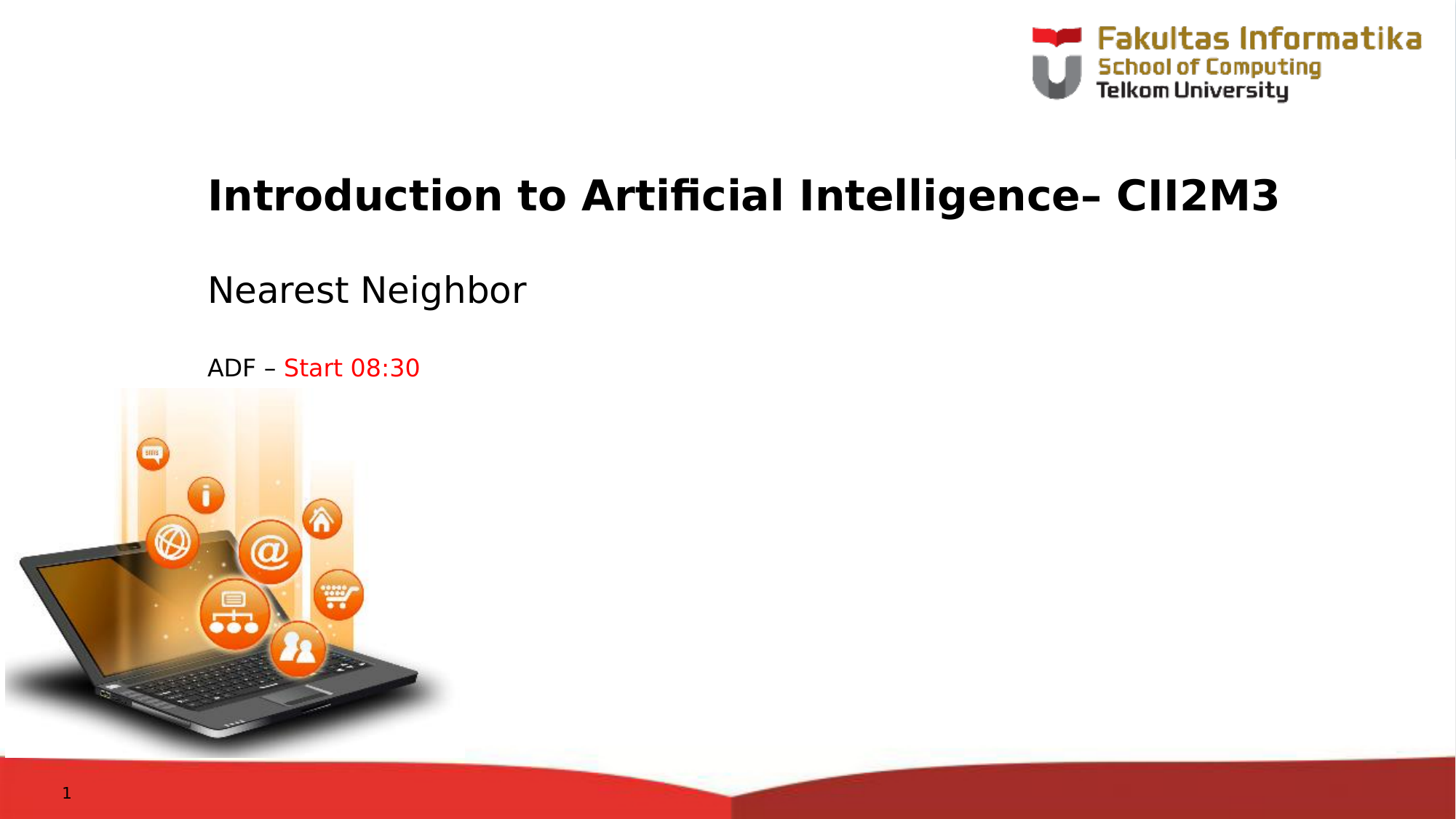

# Introduction to Artificial Intelligence– CII2M3
Nearest Neighbor
ADF – Start 08:30
1